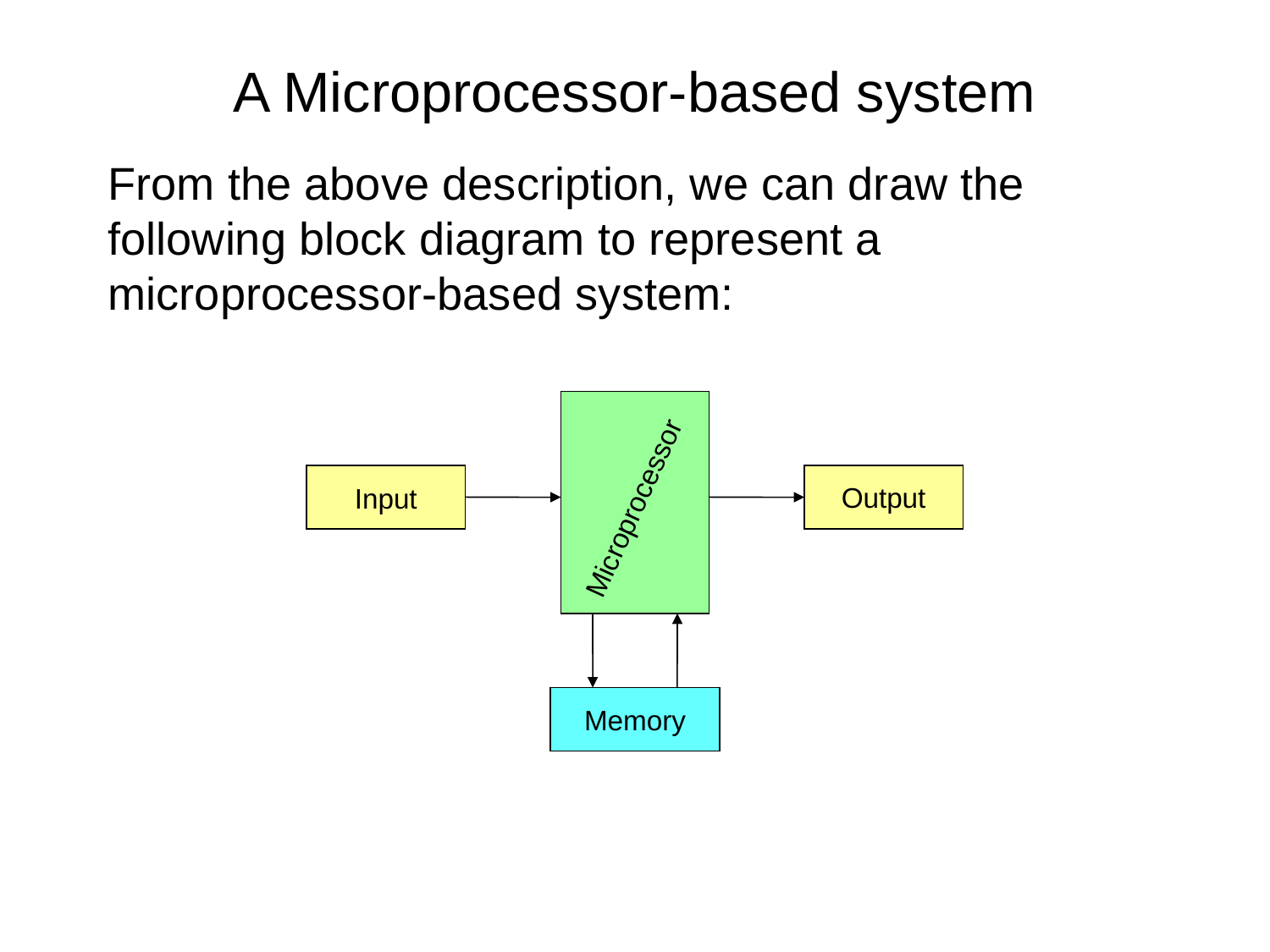

# A Microprocessor-based system
From the above description, we can draw the following block diagram to represent a microprocessor-based system:

Output
Input
Microprocessor

Memory
20